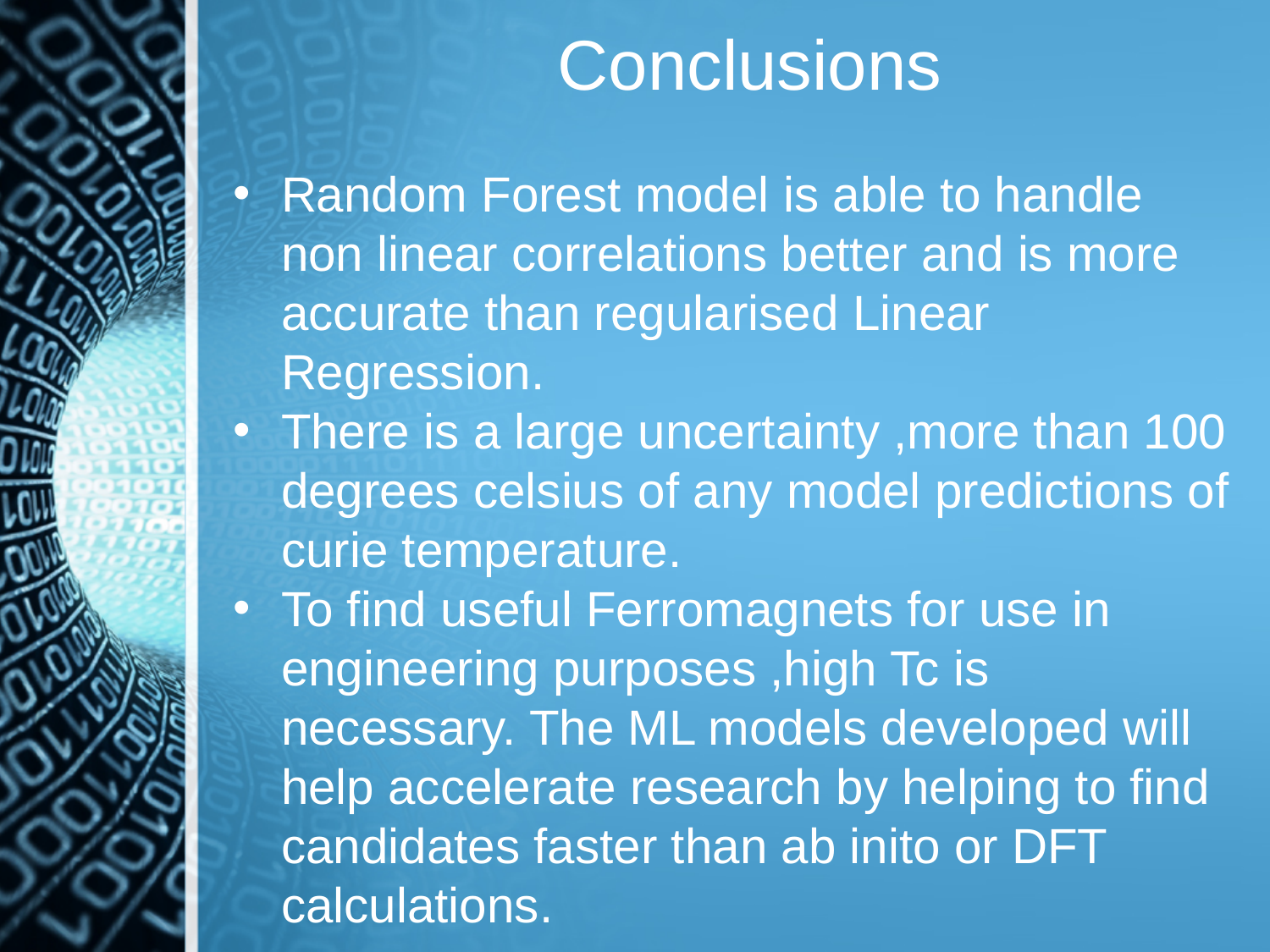

# Conclusions
Random Forest model is able to handle non linear correlations better and is more accurate than regularised Linear Regression.
There is a large uncertainty ,more than 100 degrees celsius of any model predictions of curie temperature.
To find useful Ferromagnets for use in engineering purposes ,high Tc is necessary. The ML models developed will help accelerate research by helping to find candidates faster than ab inito or DFT calculations.